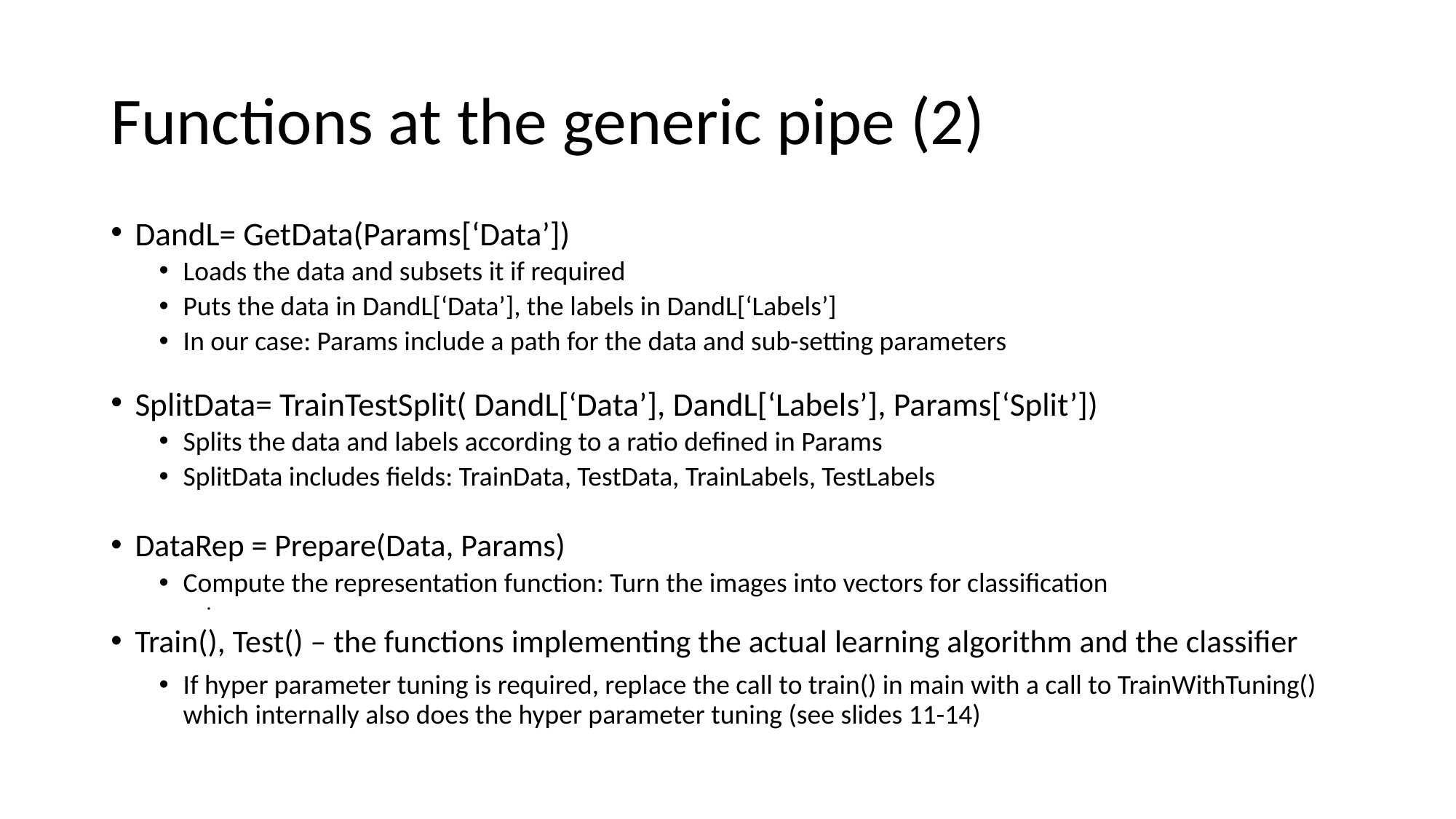

# Functions at the generic pipe (2)
DandL= GetData(Params[‘Data’])
Loads the data and subsets it if required
Puts the data in DandL[‘Data’], the labels in DandL[‘Labels’]
In our case: Params include a path for the data and sub-setting parameters

SplitData= TrainTestSplit( DandL[‘Data’], DandL[‘Labels’], Params[‘Split’])
Splits the data and labels according to a ratio defined in Params
SplitData includes fields: TrainData, TestData, TrainLabels, TestLabels

DataRep = Prepare(Data, Params)
Compute the representation function: Turn the images into vectors for classification

Train(), Test() – the functions implementing the actual learning algorithm and the classifier
If hyper parameter tuning is required, replace the call to train() in main with a call to TrainWithTuning() which internally also does the hyper parameter tuning (see slides 11-14)